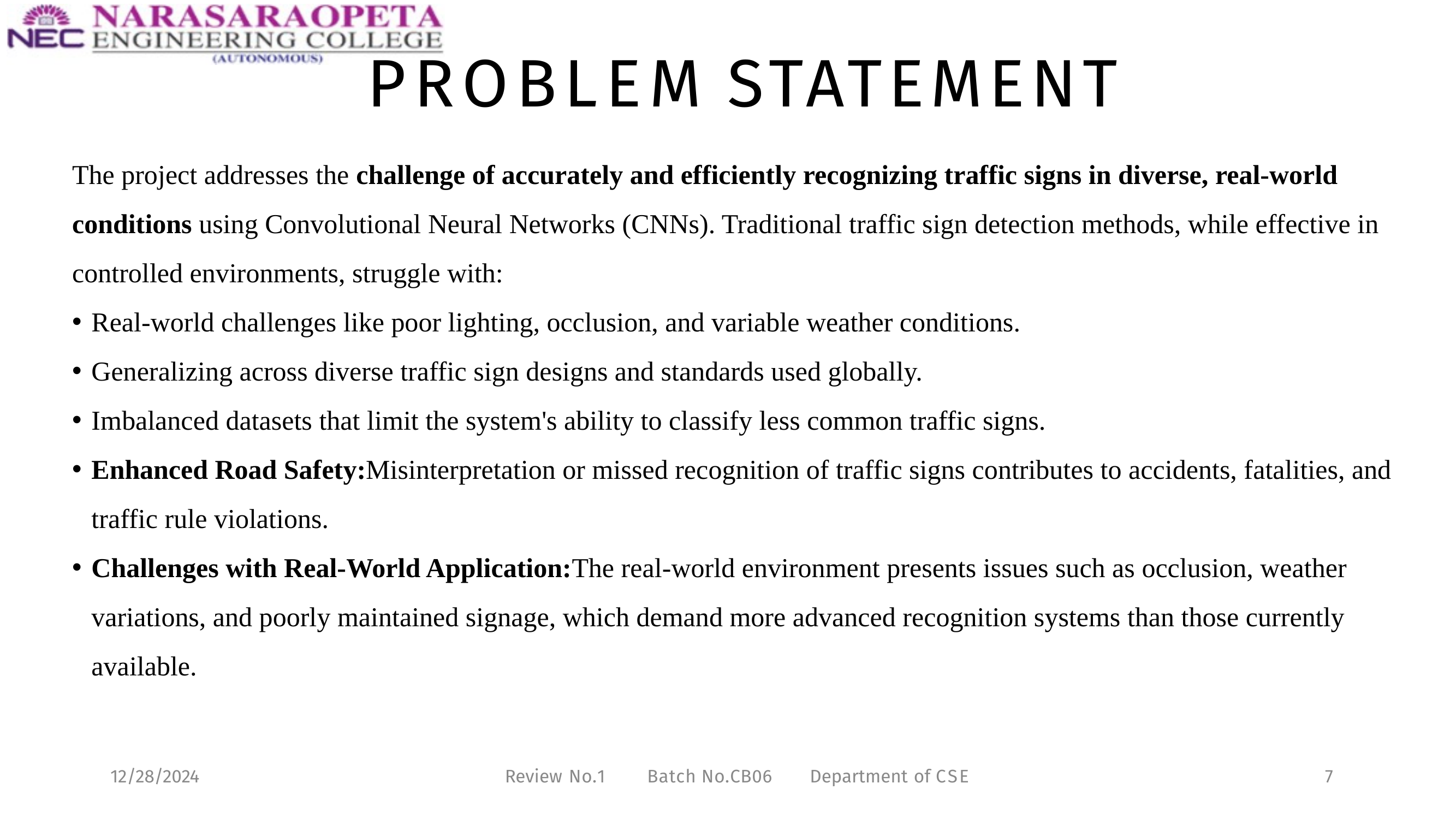

# PROBLEM STATEMENT
The project addresses the challenge of accurately and efficiently recognizing traffic signs in diverse, real-world conditions using Convolutional Neural Networks (CNNs). Traditional traffic sign detection methods, while effective in controlled environments, struggle with:
Real-world challenges like poor lighting, occlusion, and variable weather conditions.
Generalizing across diverse traffic sign designs and standards used globally.
Imbalanced datasets that limit the system's ability to classify less common traffic signs.
Enhanced Road Safety:Misinterpretation or missed recognition of traffic signs contributes to accidents, fatalities, and traffic rule violations.
Challenges with Real-World Application:The real-world environment presents issues such as occlusion, weather variations, and poorly maintained signage, which demand more advanced recognition systems than those currently available.

12/28/2024
Review No.1
Batch No.CB06
Department of CSE
7